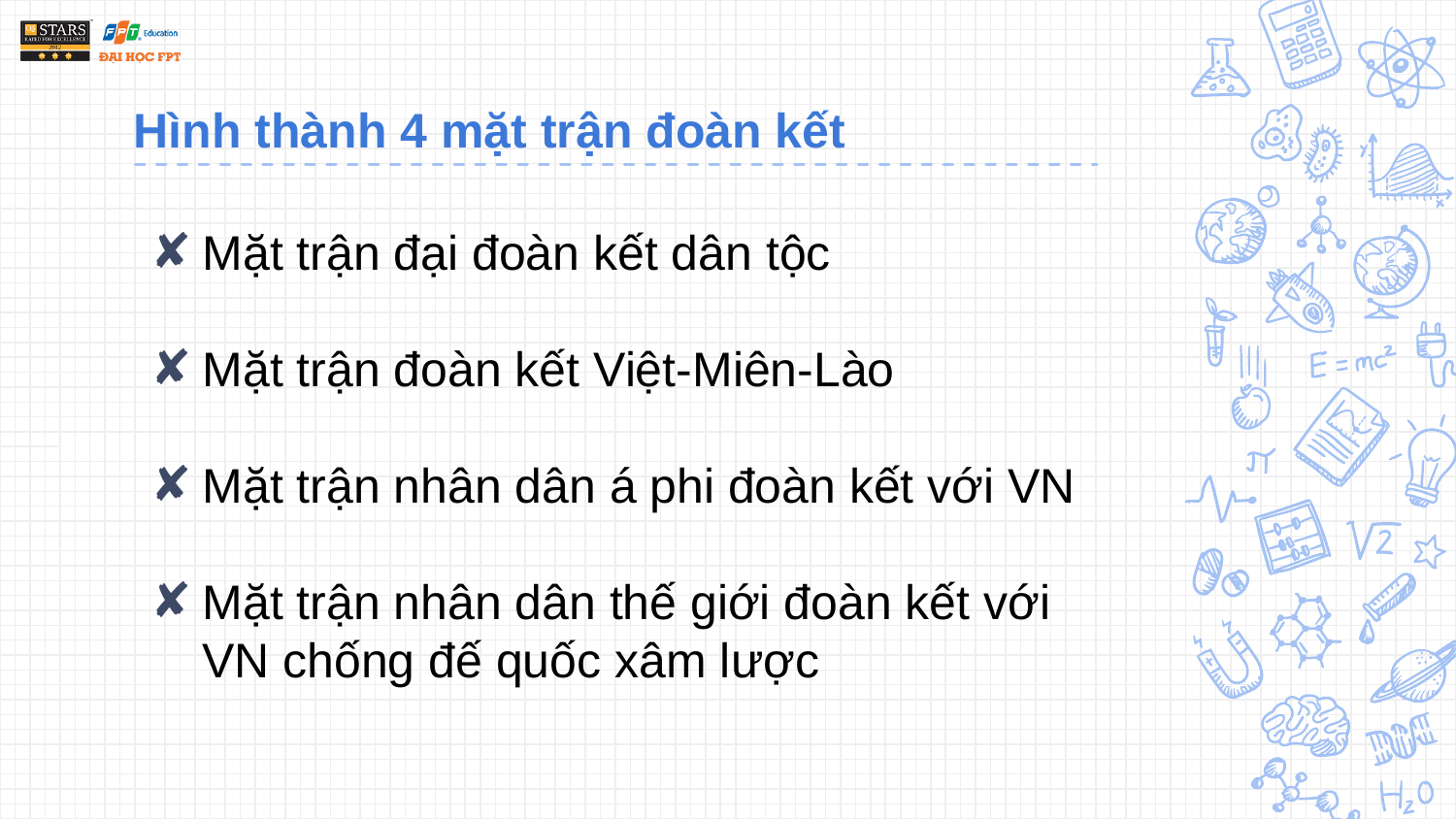

# Hình thành 4 mặt trận đoàn kết
Mặt trận đại đoàn kết dân tộc

Mặt trận đoàn kết Việt-Miên-Lào

Mặt trận nhân dân á phi đoàn kết với VN

Mặt trận nhân dân thế giới đoàn kết với VN chống đế quốc xâm lược